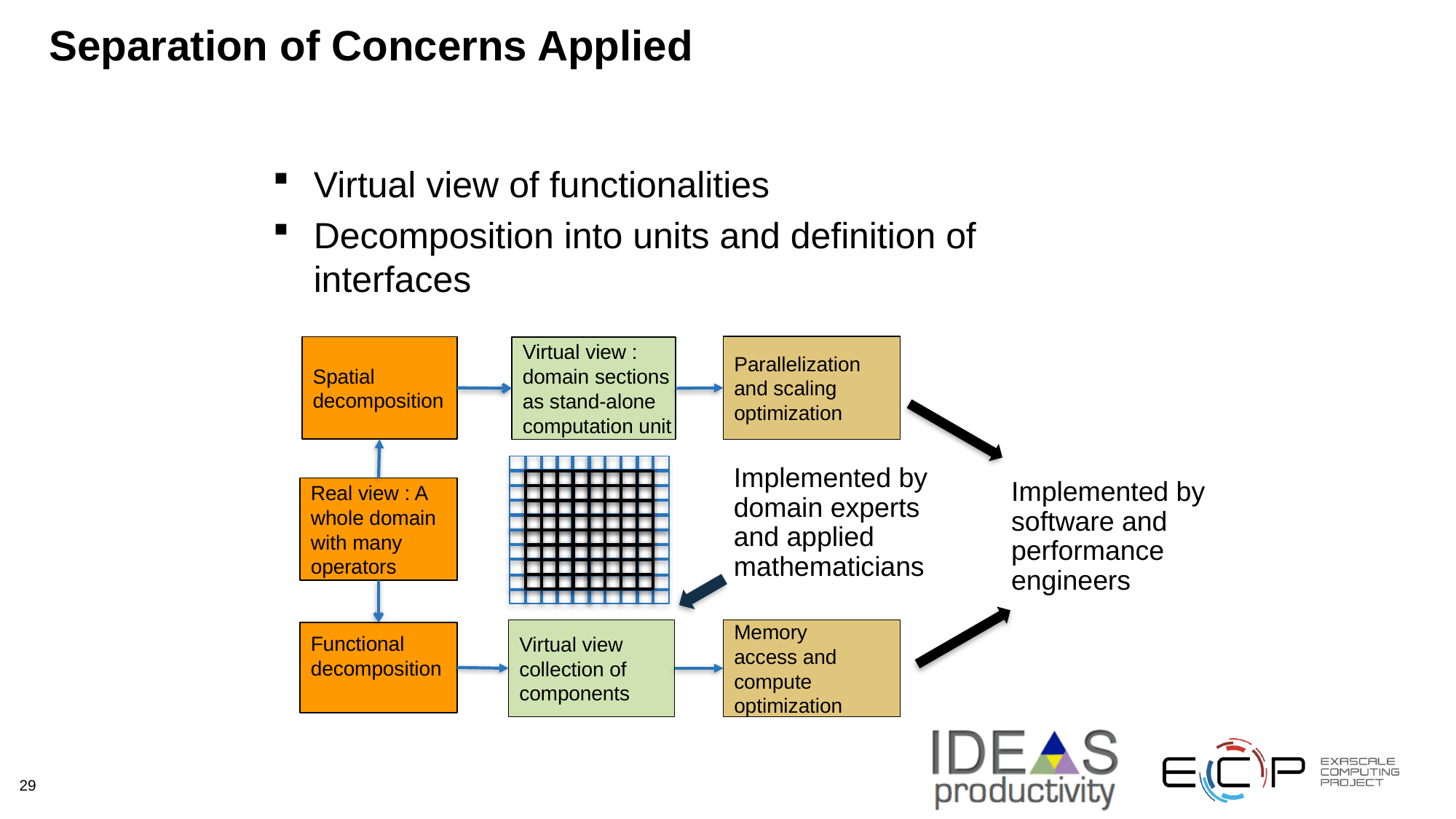

# Separation of Concerns Applied
Virtual view of functionalities
Decomposition into units and definition of interfaces

Parallelization
and scaling
optimization

Spatial
decomposition

Virtual view :
domain sections
as stand-alone
computation unit

Implemented by
domain experts
and applied
mathematicians

Implemented by
software and
performance
engineers
Real view : A
whole domain
with many
operators

Virtual view
collection of
components

Memory
access and
compute
optimization

Functional
decomposition